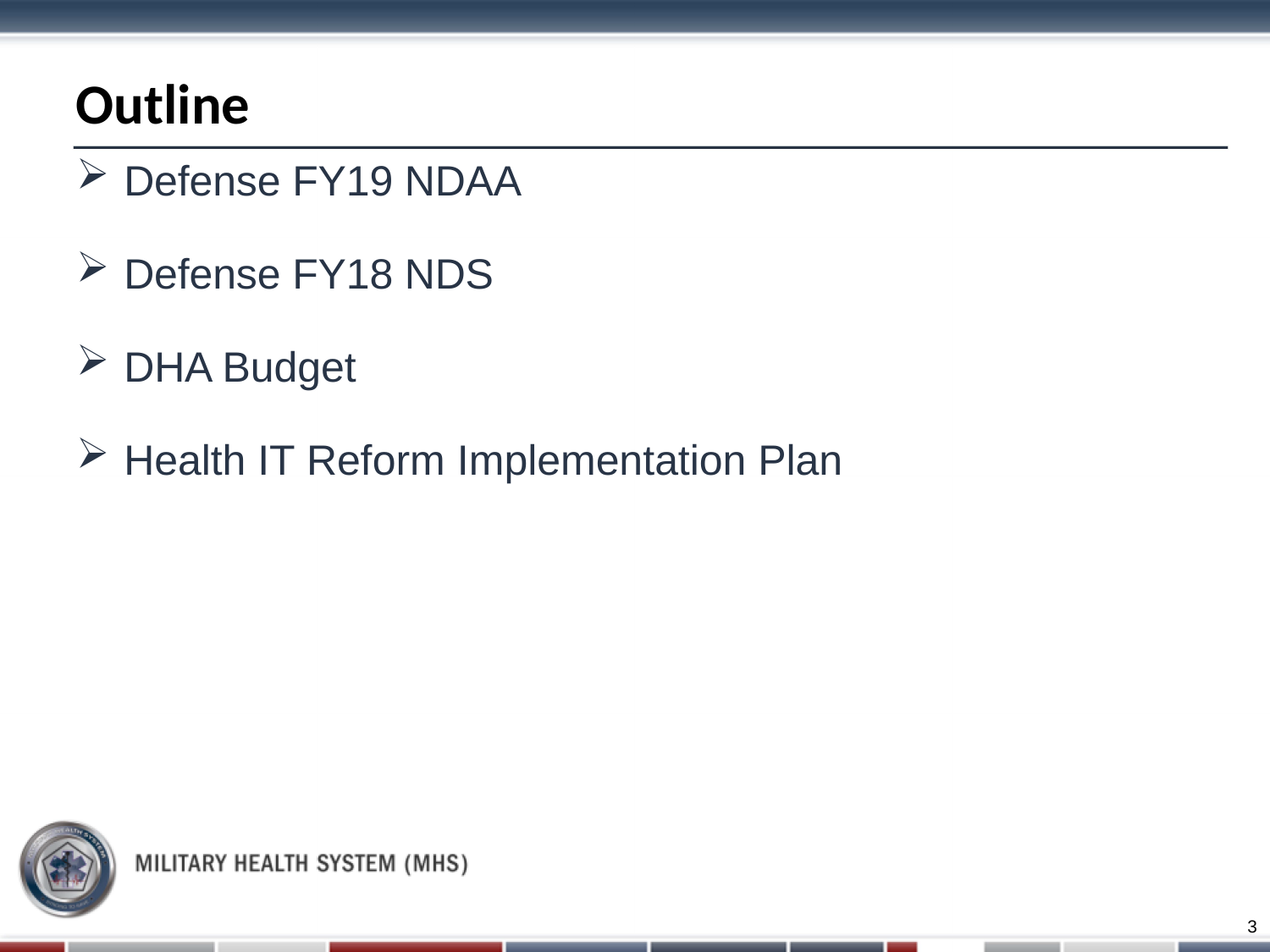

# Outline
Defense FY19 NDAA
Defense FY18 NDS
DHA Budget
Health IT Reform Implementation Plan
3